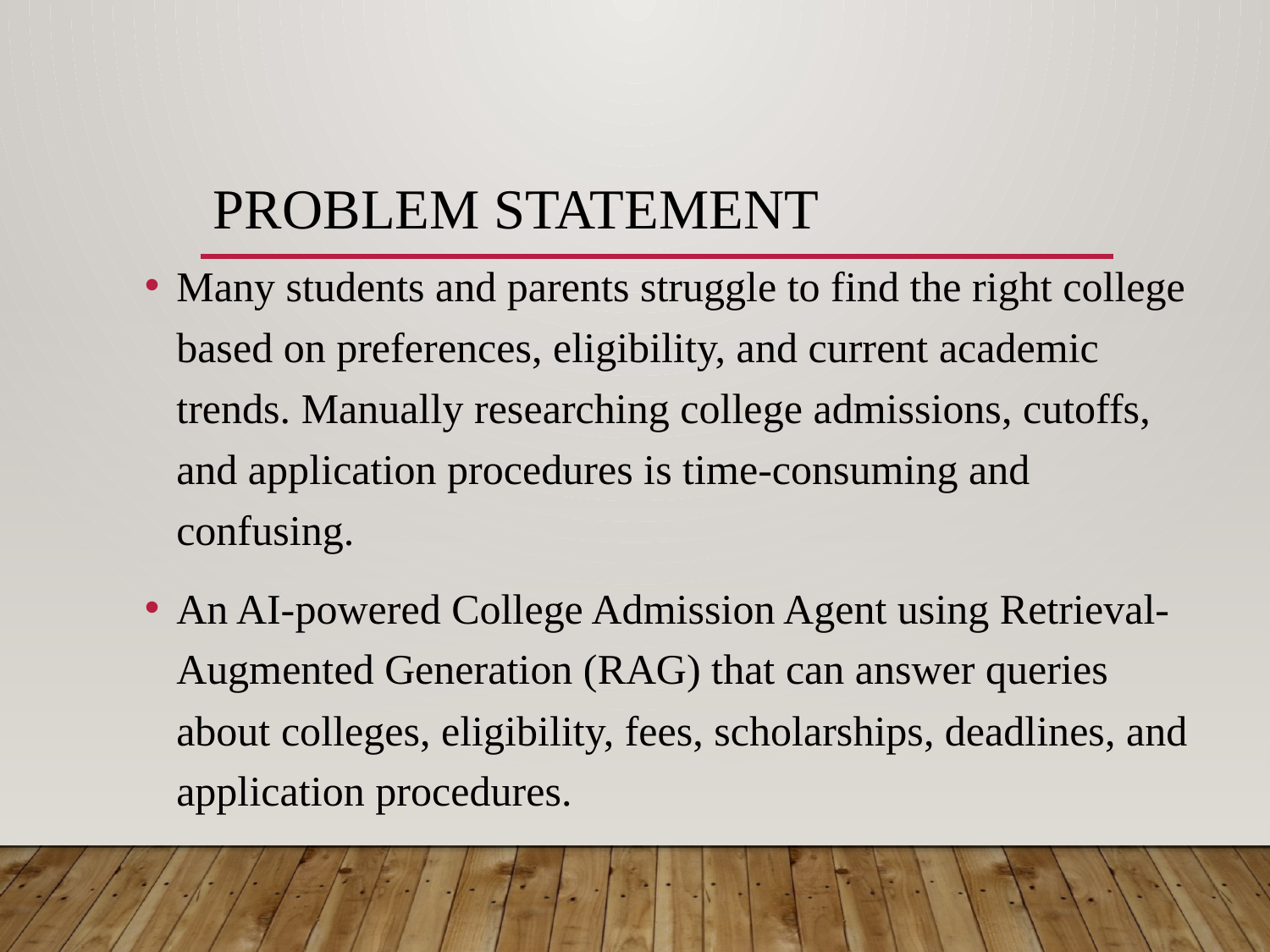

Many students and parents struggle to find the right college based on preferences, eligibility, and current academic trends. Manually researching college admissions, cutoffs, and application procedures is time-consuming and confusing.
An AI-powered College Admission Agent using Retrieval-Augmented Generation (RAG) that can answer queries about colleges, eligibility, fees, scholarships, deadlines, and application procedures.
# Problem Statement